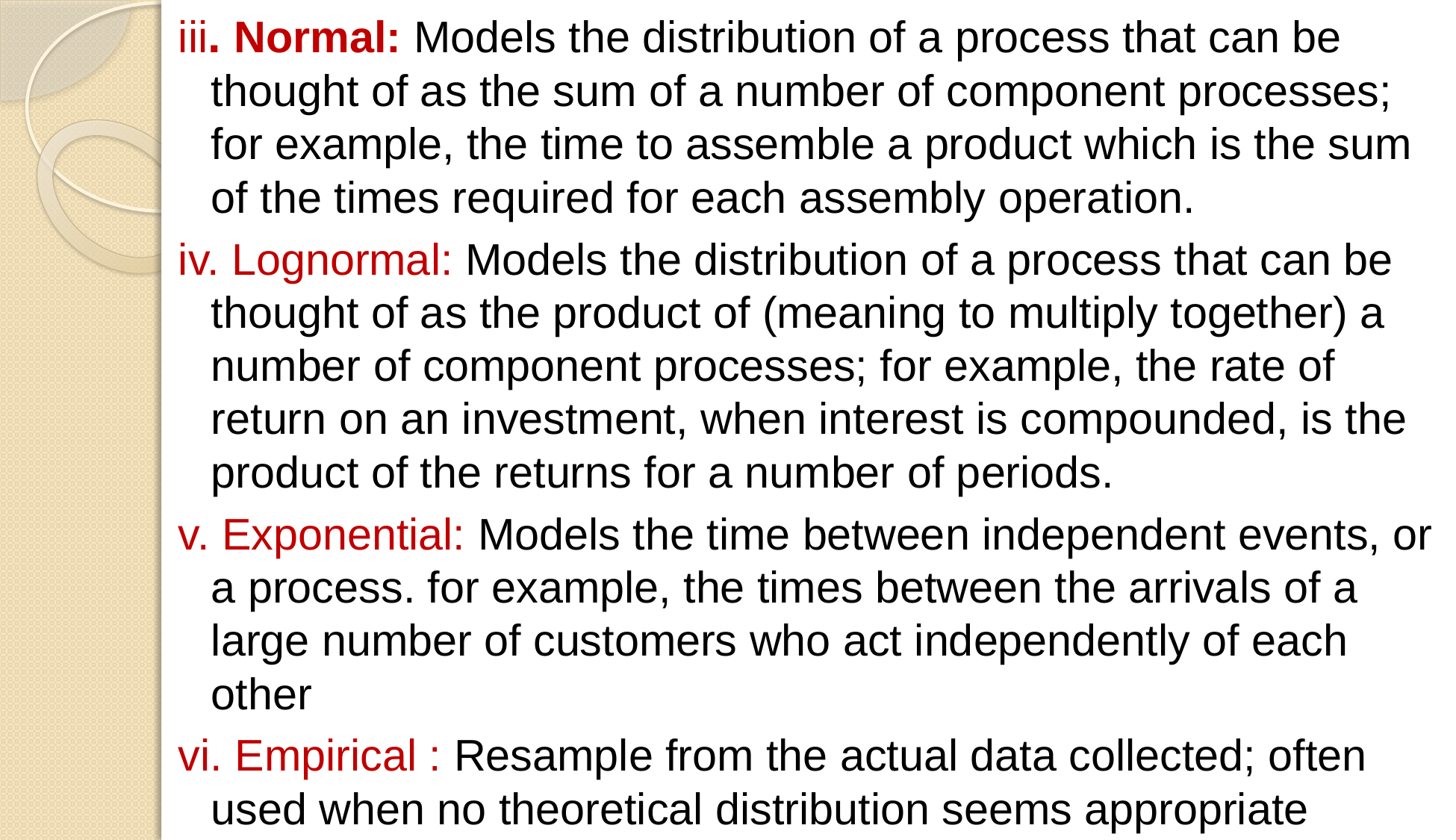

iii. Normal: Models the distribution of a process that can be thought of as the sum of a number of component processes; for example, the time to assemble a product which is the sum of the times required for each assembly operation.
iv. Lognormal: Models the distribution of a process that can be thought of as the product of (meaning to multiply together) a number of component processes; for example, the rate of return on an investment, when interest is compounded, is the product of the returns for a number of periods.
v. Exponential: Models the time between independent events, or a process. for example, the times between the arrivals of a large number of customers who act independently of each other
vi. Empirical : Resample from the actual data collected; often used when no theoretical distribution seems appropriate